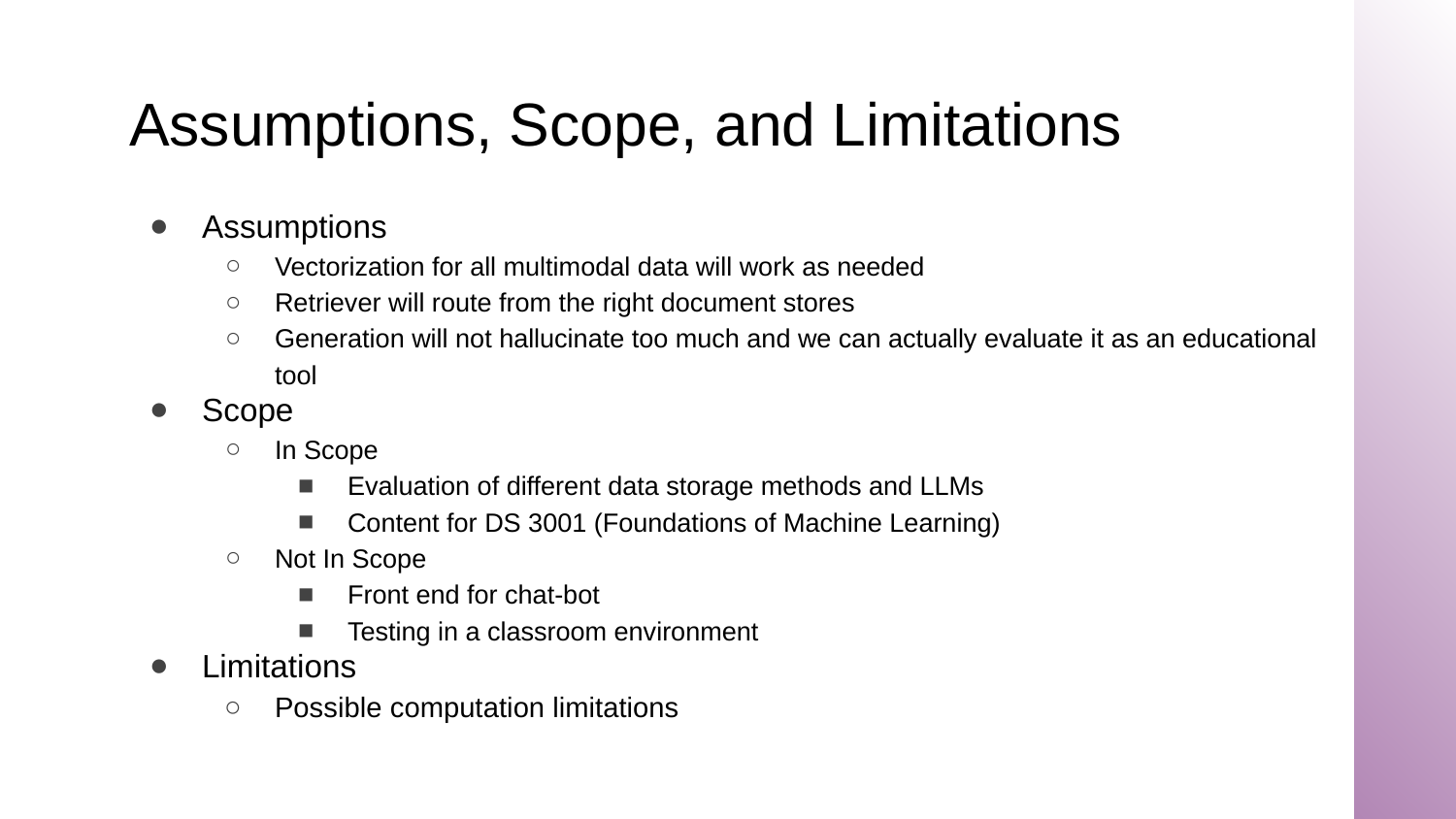

# Assumptions, Scope, and Limitations
Assumptions
Vectorization for all multimodal data will work as needed
Retriever will route from the right document stores
Generation will not hallucinate too much and we can actually evaluate it as an educational tool
Scope
In Scope
Evaluation of different data storage methods and LLMs
Content for DS 3001 (Foundations of Machine Learning)
Not In Scope
Front end for chat-bot
Testing in a classroom environment
Limitations
Possible computation limitations